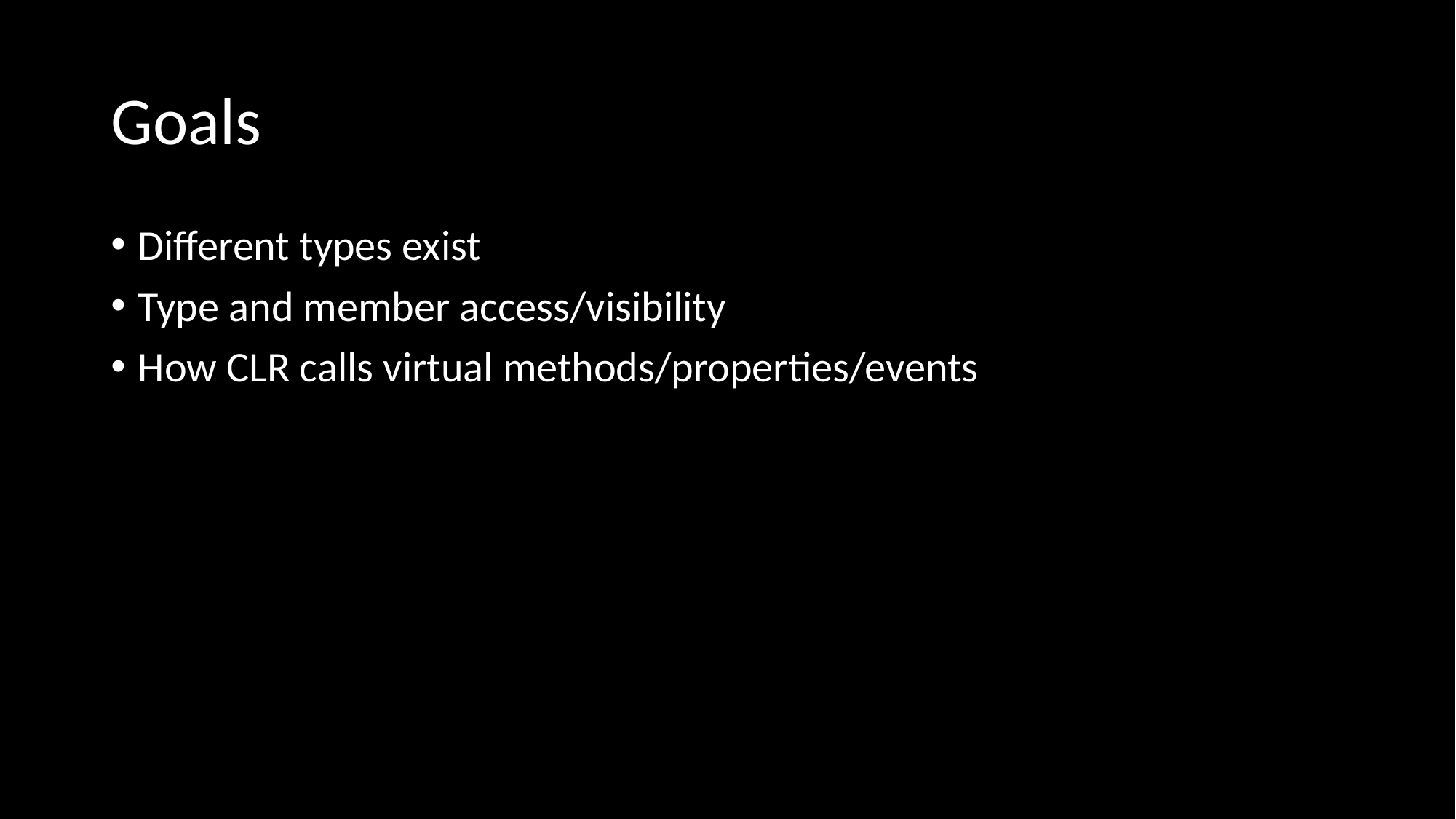

# Goals
Different types exist
Type and member access/visibility
How CLR calls virtual methods/properties/events